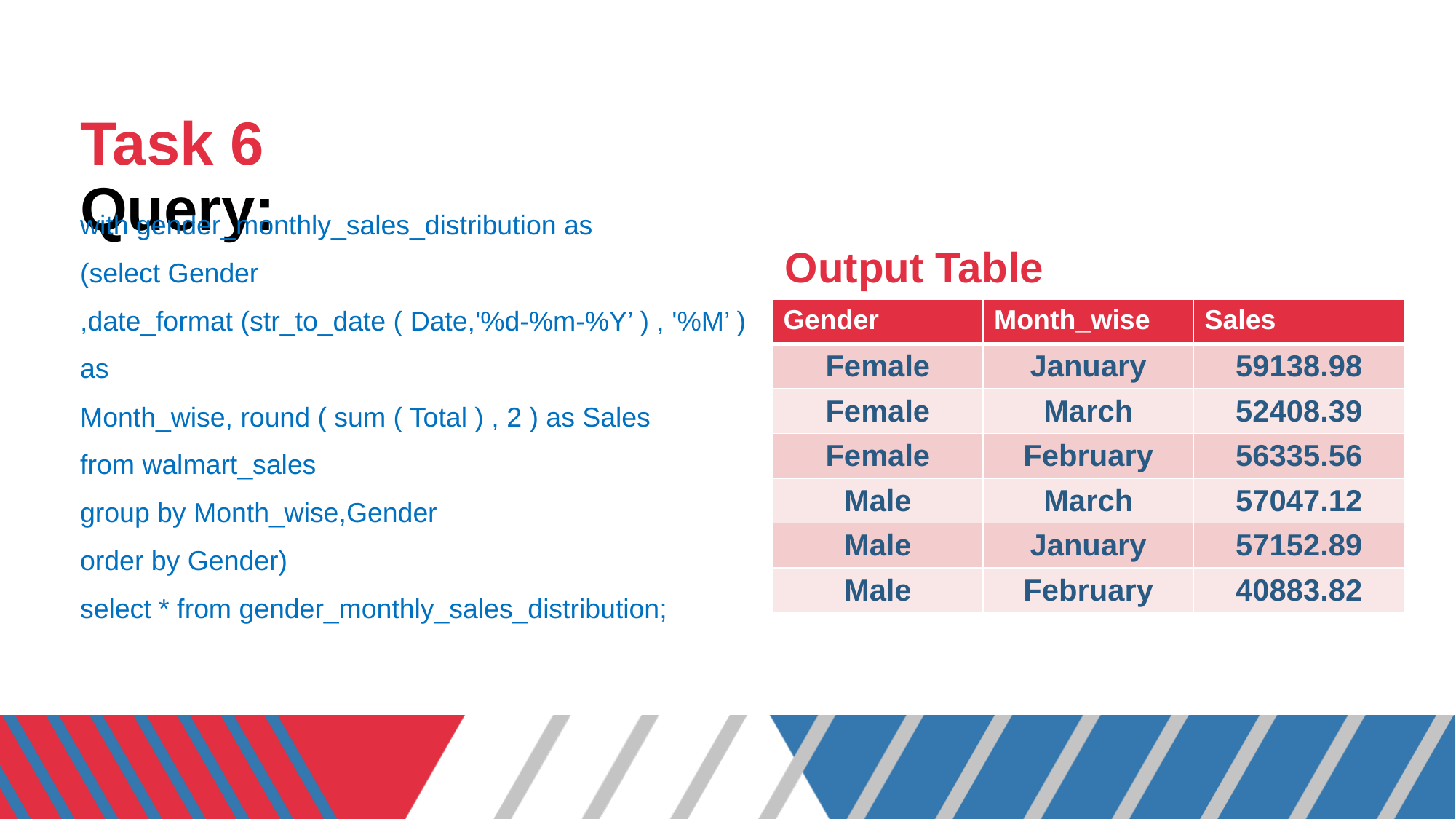

# Task 6 Query:
with gender_monthly_sales_distribution as
(select Gender
,date_format (str_to_date ( Date,'%d-%m-%Y’ ) , '%M’ )
as
Month_wise, round ( sum ( Total ) , 2 ) as Sales
from walmart_sales
group by Month_wise,Gender
order by Gender)
select * from gender_monthly_sales_distribution;
Output Table
| Gender | Month\_wise | Sales |
| --- | --- | --- |
| Female | January | 59138.98 |
| Female | March | 52408.39 |
| Female | February | 56335.56 |
| Male | March | 57047.12 |
| Male | January | 57152.89 |
| Male | February | 40883.82 |